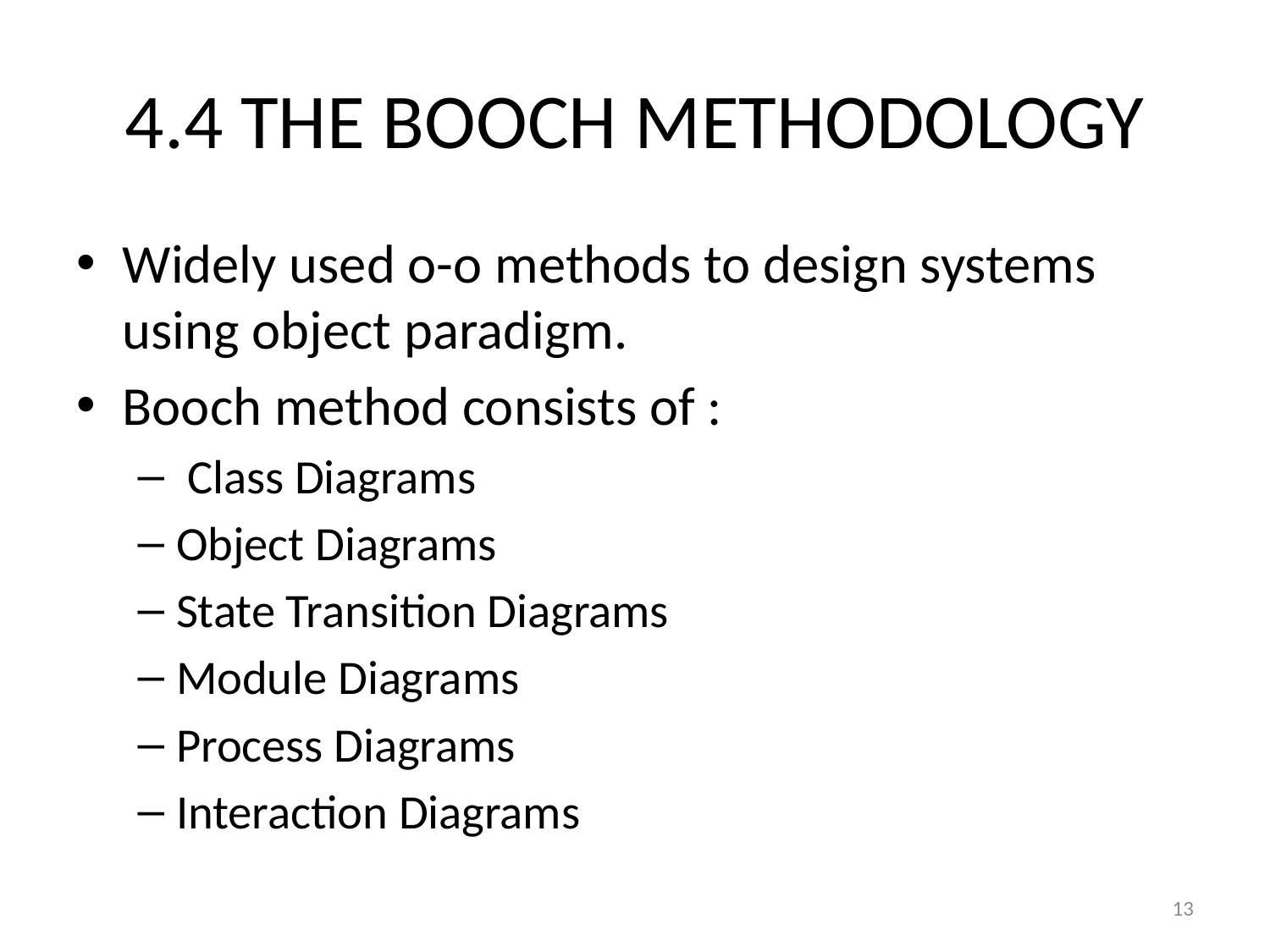

# 4.4 THE BOOCH METHODOLOGY
Widely used o-o methods to design systems using object paradigm.
Booch method consists of :
 Class Diagrams
Object Diagrams
State Transition Diagrams
Module Diagrams
Process Diagrams
Interaction Diagrams

13